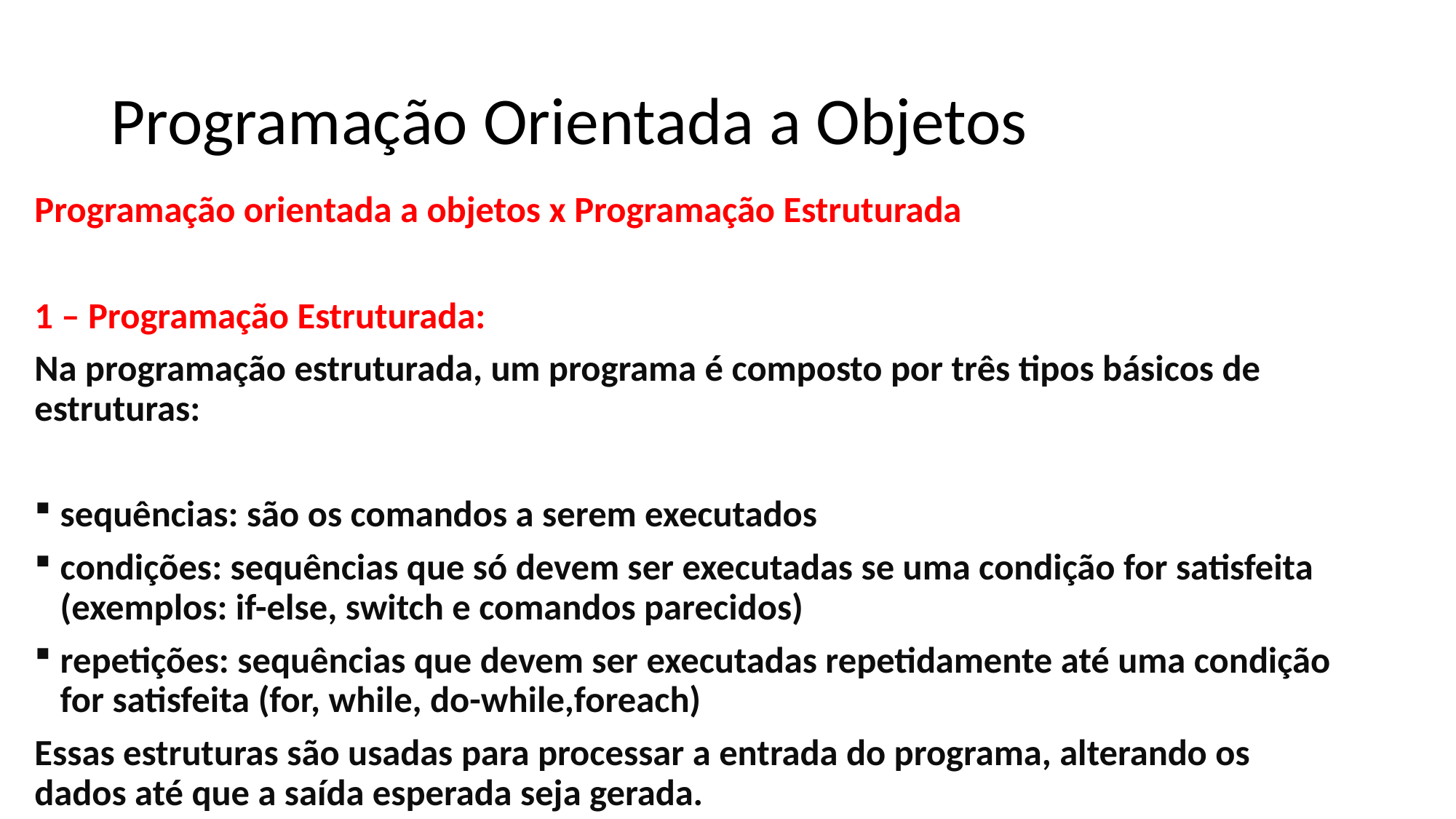

# Programação Orientada a Objetos
Programação orientada a objetos x Programação Estruturada

1 – Programação Estruturada:
Na programação estruturada, um programa é composto por três tipos básicos de estruturas:

sequências: são os comandos a serem executados
condições: sequências que só devem ser executadas se uma condição for satisfeita (exemplos: if-else, switch e comandos parecidos)
repetições: sequências que devem ser executadas repetidamente até uma condição for satisfeita (for, while, do-while,foreach)
Essas estruturas são usadas para processar a entrada do programa, alterando os dados até que a saída esperada seja gerada.